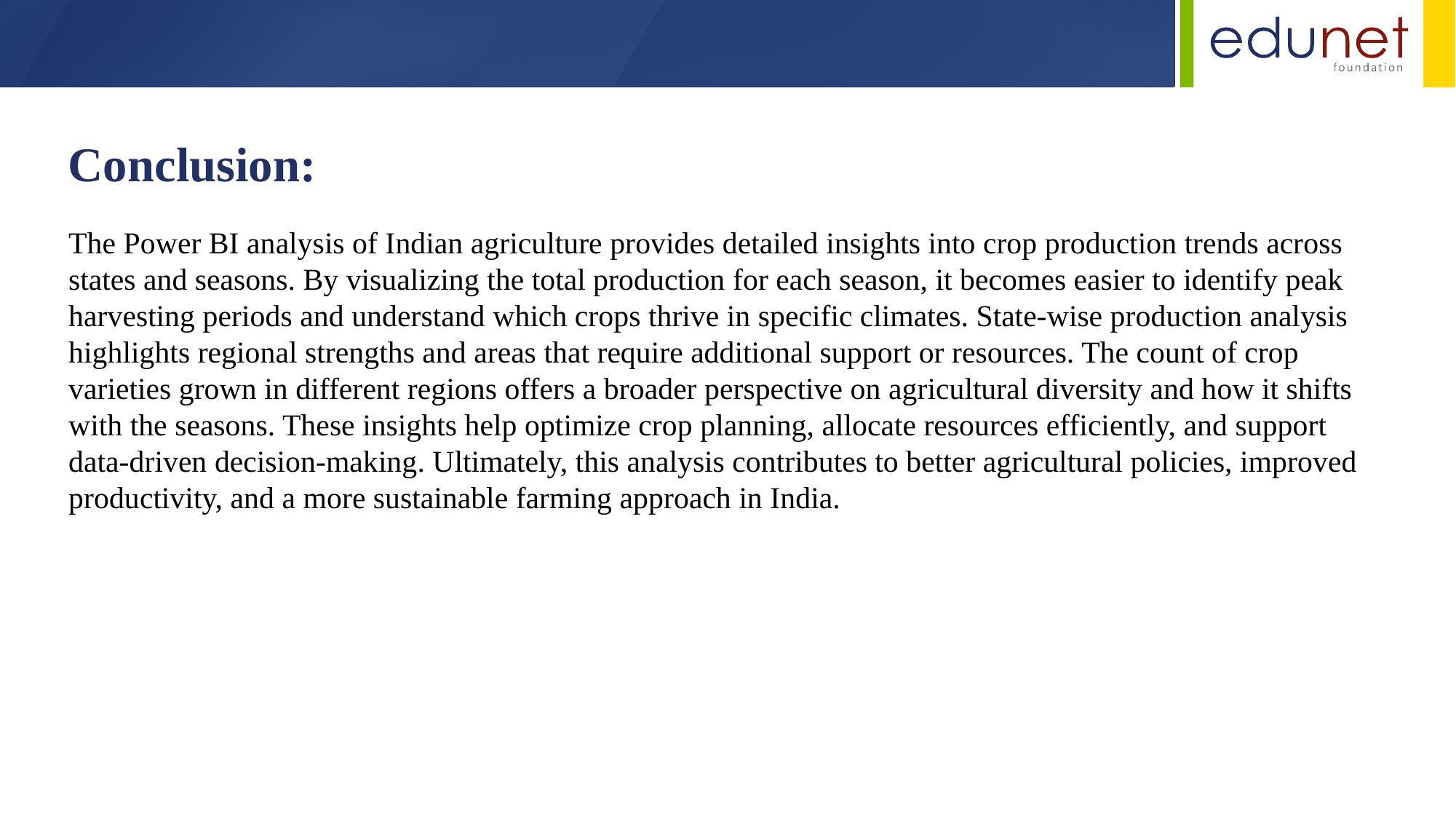

Conclusion:
The Power BI analysis of Indian agriculture provides detailed insights into crop production trends across states and seasons. By visualizing the total production for each season, it becomes easier to identify peak harvesting periods and understand which crops thrive in specific climates. State-wise production analysis highlights regional strengths and areas that require additional support or resources. The count of crop varieties grown in different regions offers a broader perspective on agricultural diversity and how it shifts with the seasons. These insights help optimize crop planning, allocate resources efficiently, and support data-driven decision-making. Ultimately, this analysis contributes to better agricultural policies, improved productivity, and a more sustainable farming approach in India.